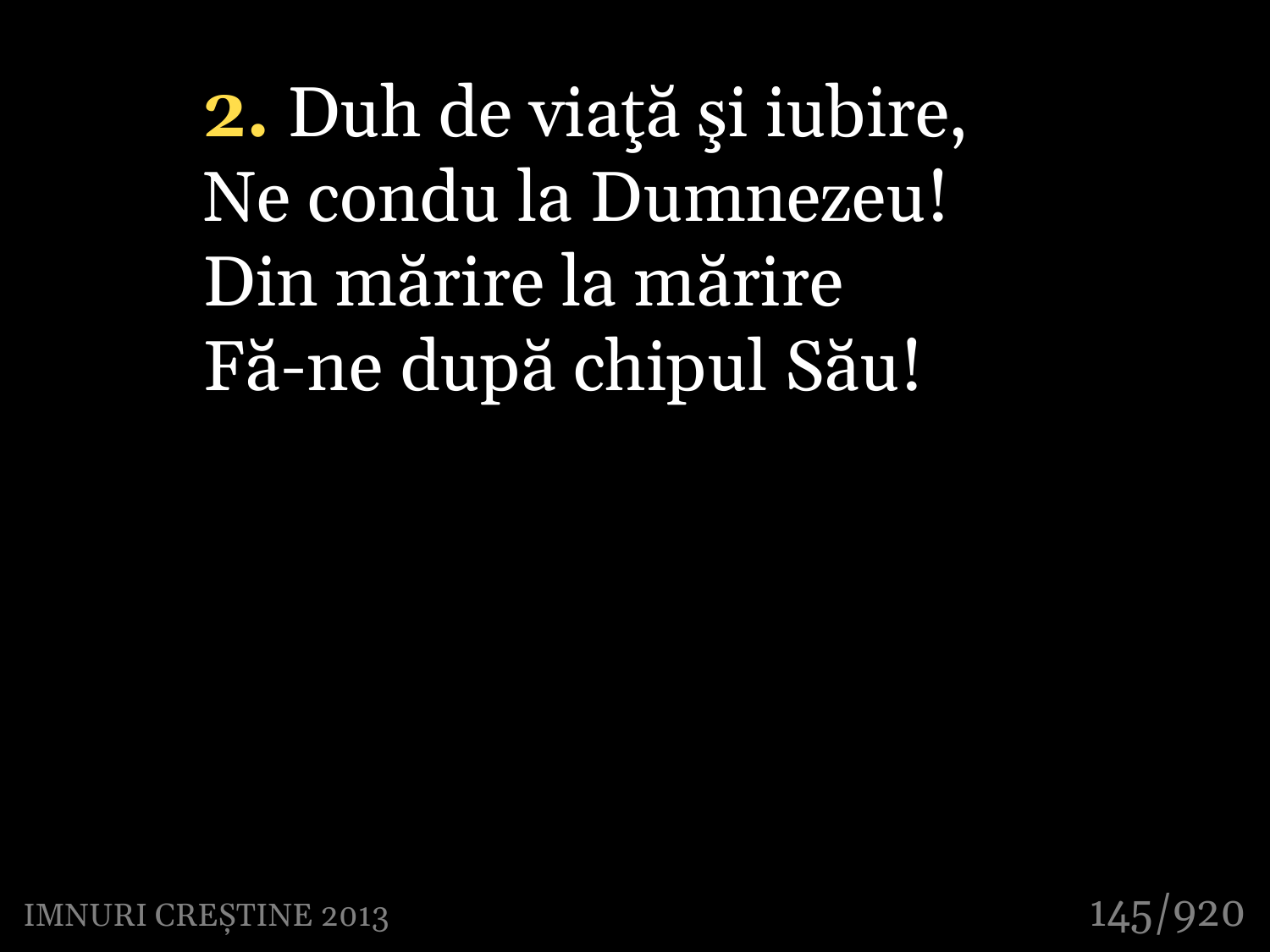

2. Duh de viaţă şi iubire,
Ne condu la Dumnezeu!
Din mărire la mărire
Fă-ne după chipul Său!
131/920
145/920
IMNURI CREȘTINE 2013